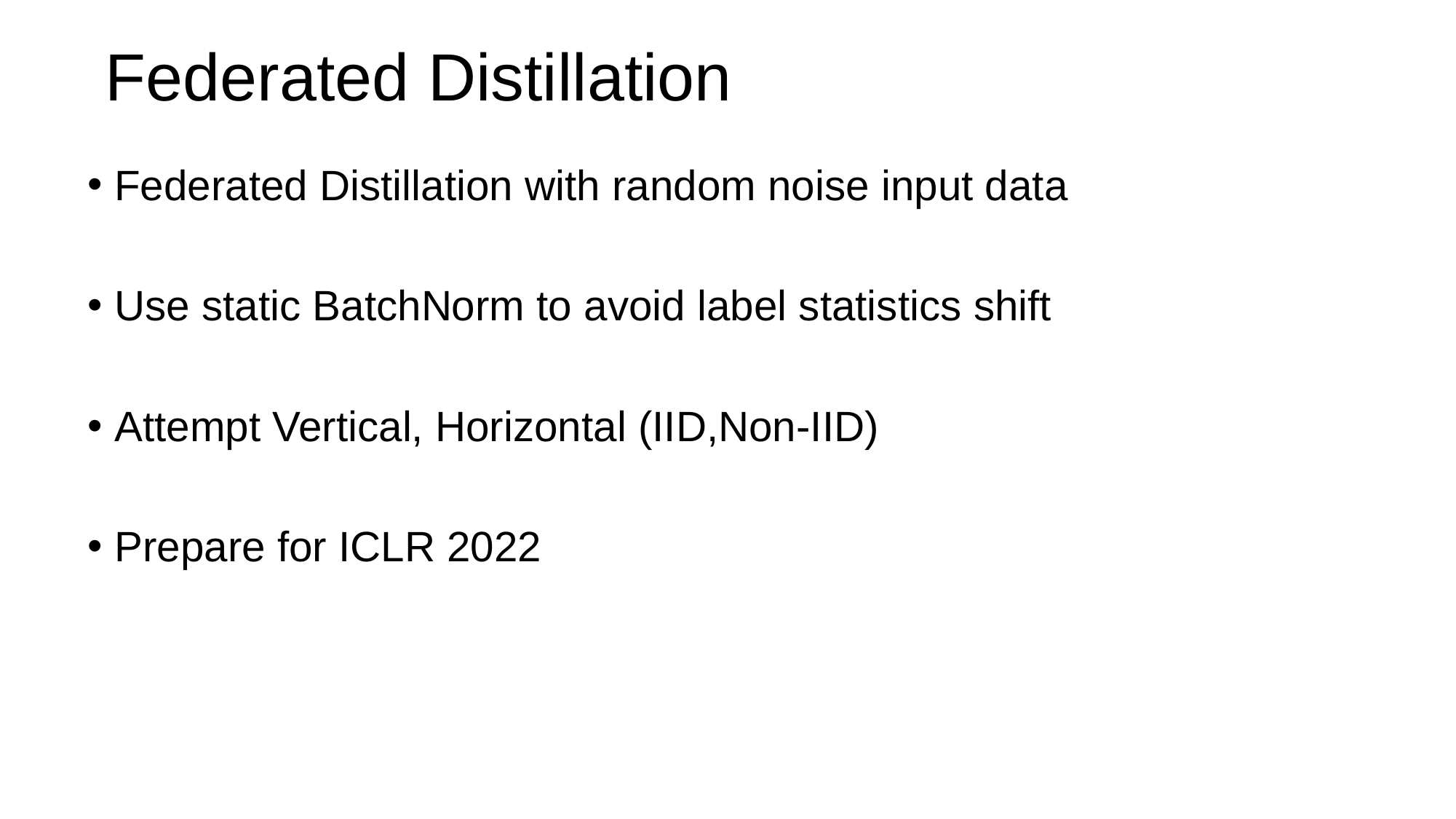

# Federated Distillation
Federated Distillation with random noise input data

Use static BatchNorm to avoid label statistics shift

Attempt Vertical, Horizontal (IID,Non-IID)

Prepare for ICLR 2022